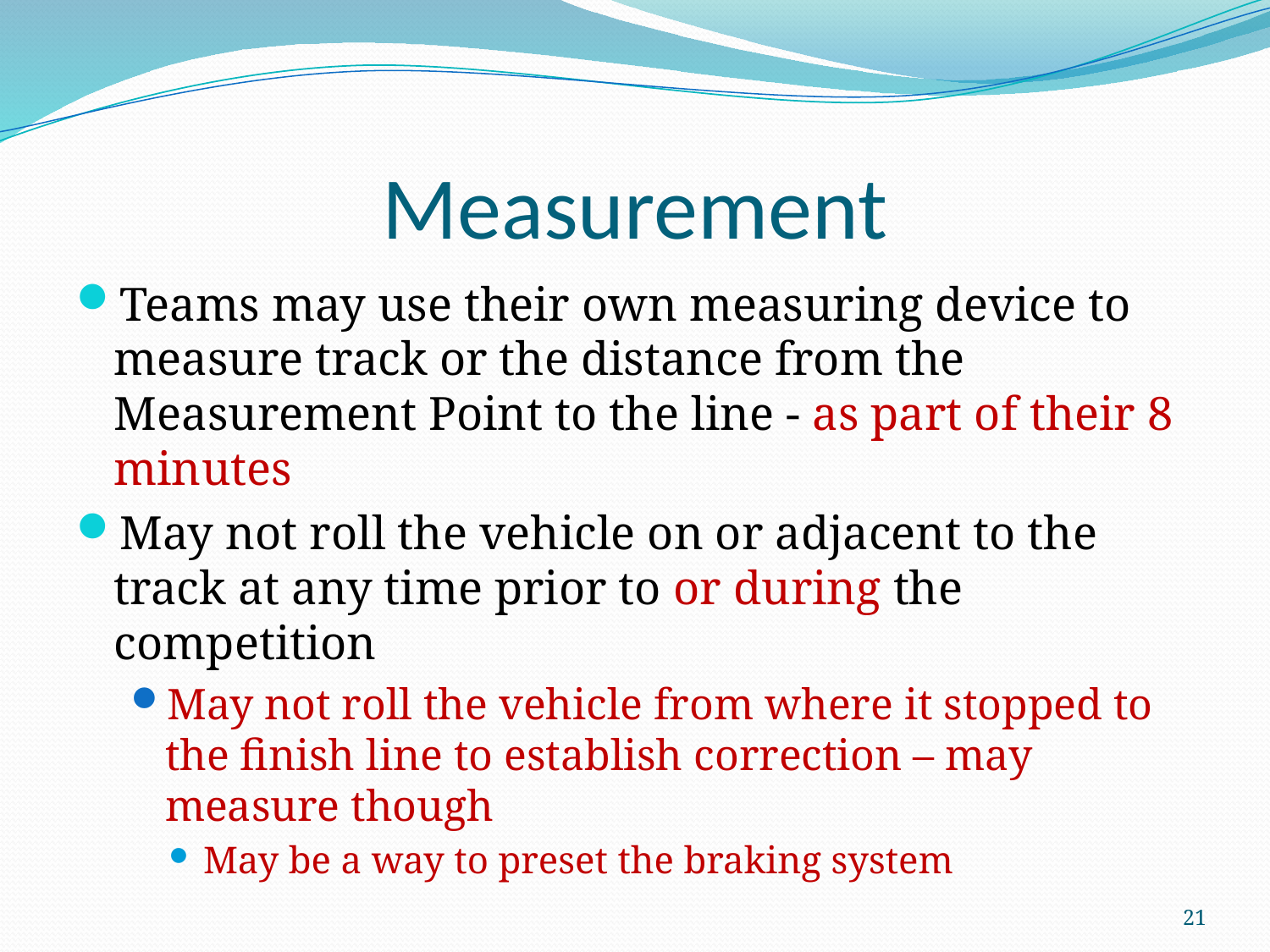

# Measurement
Teams may use their own measuring device to measure track or the distance from the Measurement Point to the line - as part of their 8 minutes
May not roll the vehicle on or adjacent to the track at any time prior to or during the competition
May not roll the vehicle from where it stopped to the finish line to establish correction – may measure though
May be a way to preset the braking system
21